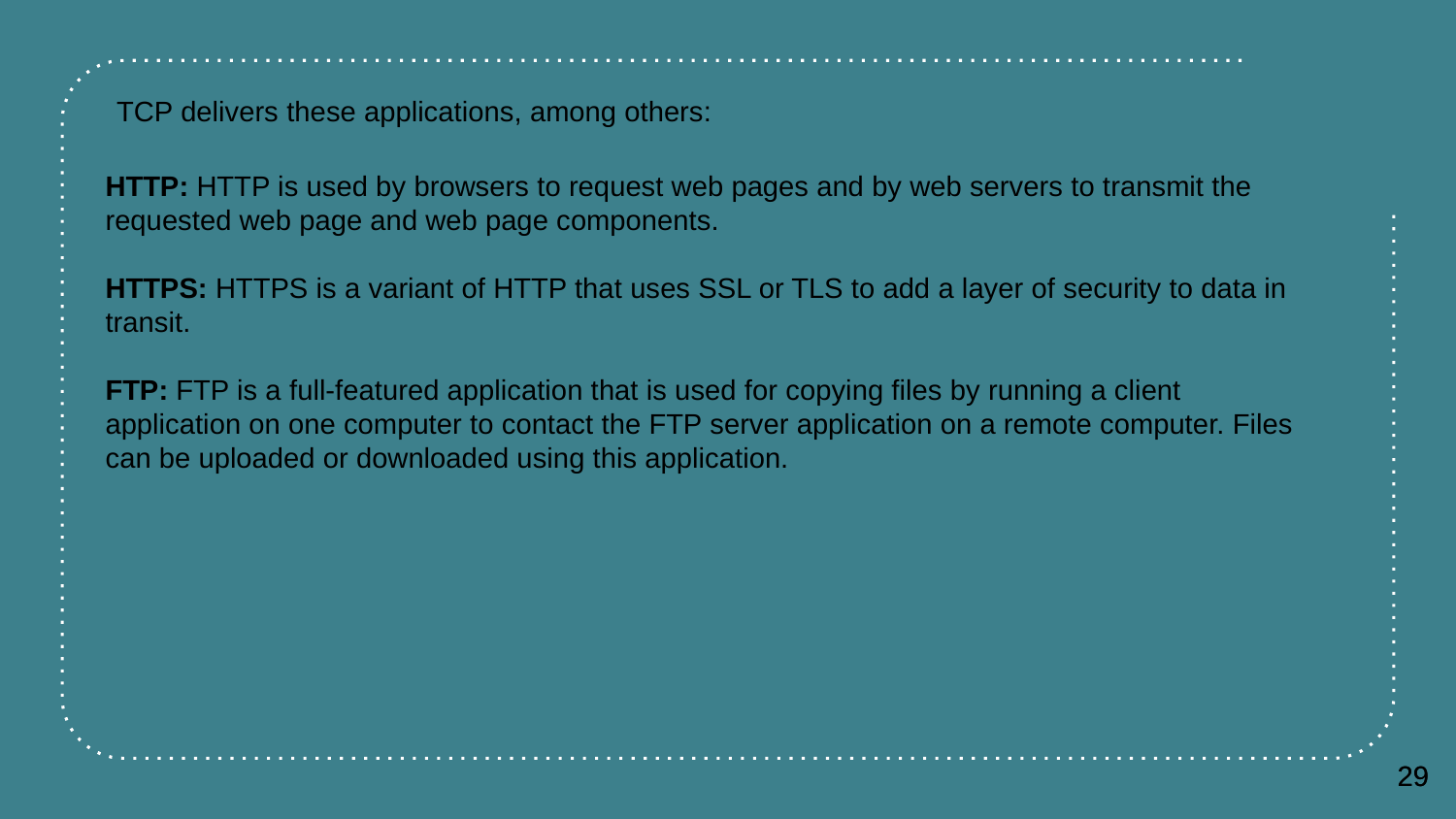

TCP delivers these applications, among others:
HTTP: HTTP is used by browsers to request web pages and by web servers to transmit the requested web page and web page components.

HTTPS: HTTPS is a variant of HTTP that uses SSL or TLS to add a layer of security to data in transit.

FTP: FTP is a full-featured application that is used for copying files by running a client application on one computer to contact the FTP server application on a remote computer. Files can be uploaded or downloaded using this application.

29
29